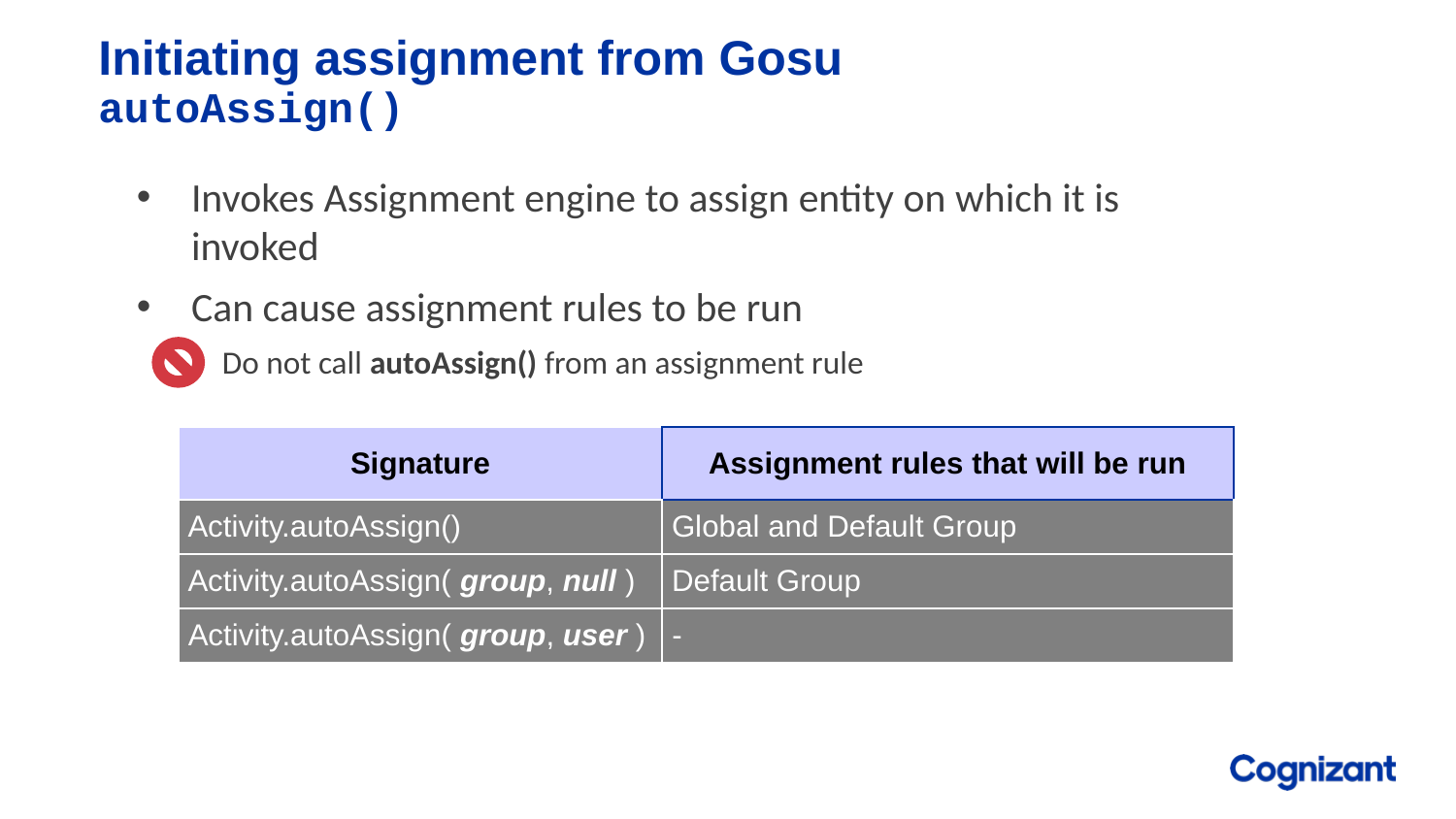

# Initiating assignment from Gosu autoAssign()
Invokes Assignment engine to assign entity on which it is invoked
Can cause assignment rules to be run
	        Do not call autoAssign() from an assignment rule

| Signature | Assignment rules that will be run |
| --- | --- |
| Activity.autoAssign() | Global and Default Group |
| Activity.autoAssign( group, null ) | Default Group |
| Activity.autoAssign( group, user ) | - |